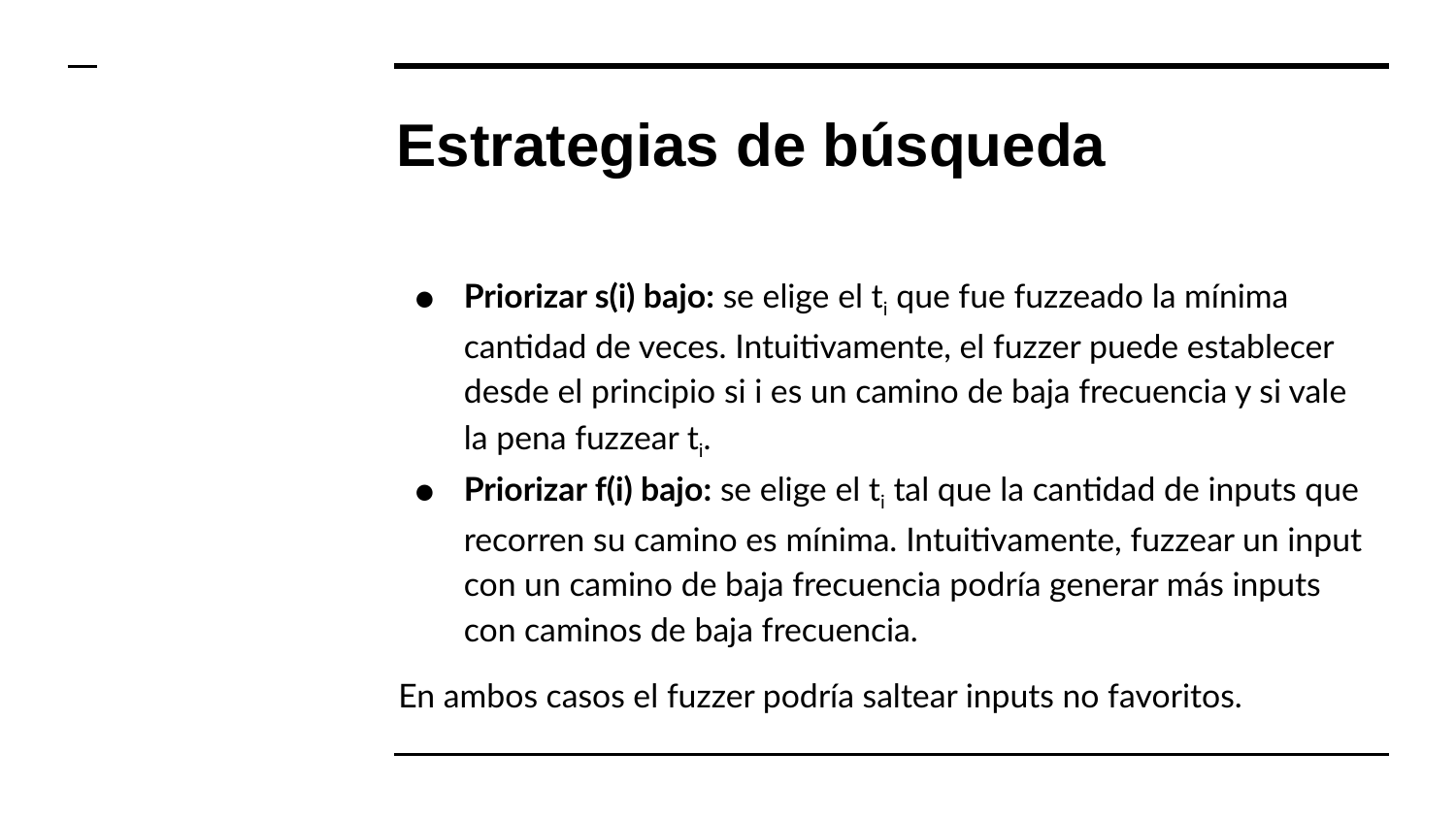

# Estrategias de búsqueda
Priorizar s(i) bajo: se elige el ti que fue fuzzeado la mínima cantidad de veces. Intuitivamente, el fuzzer puede establecer desde el principio si i es un camino de baja frecuencia y si vale la pena fuzzear ti.
Priorizar f(i) bajo: se elige el ti tal que la cantidad de inputs que recorren su camino es mínima. Intuitivamente, fuzzear un input con un camino de baja frecuencia podría generar más inputs con caminos de baja frecuencia.
En ambos casos el fuzzer podría saltear inputs no favoritos.